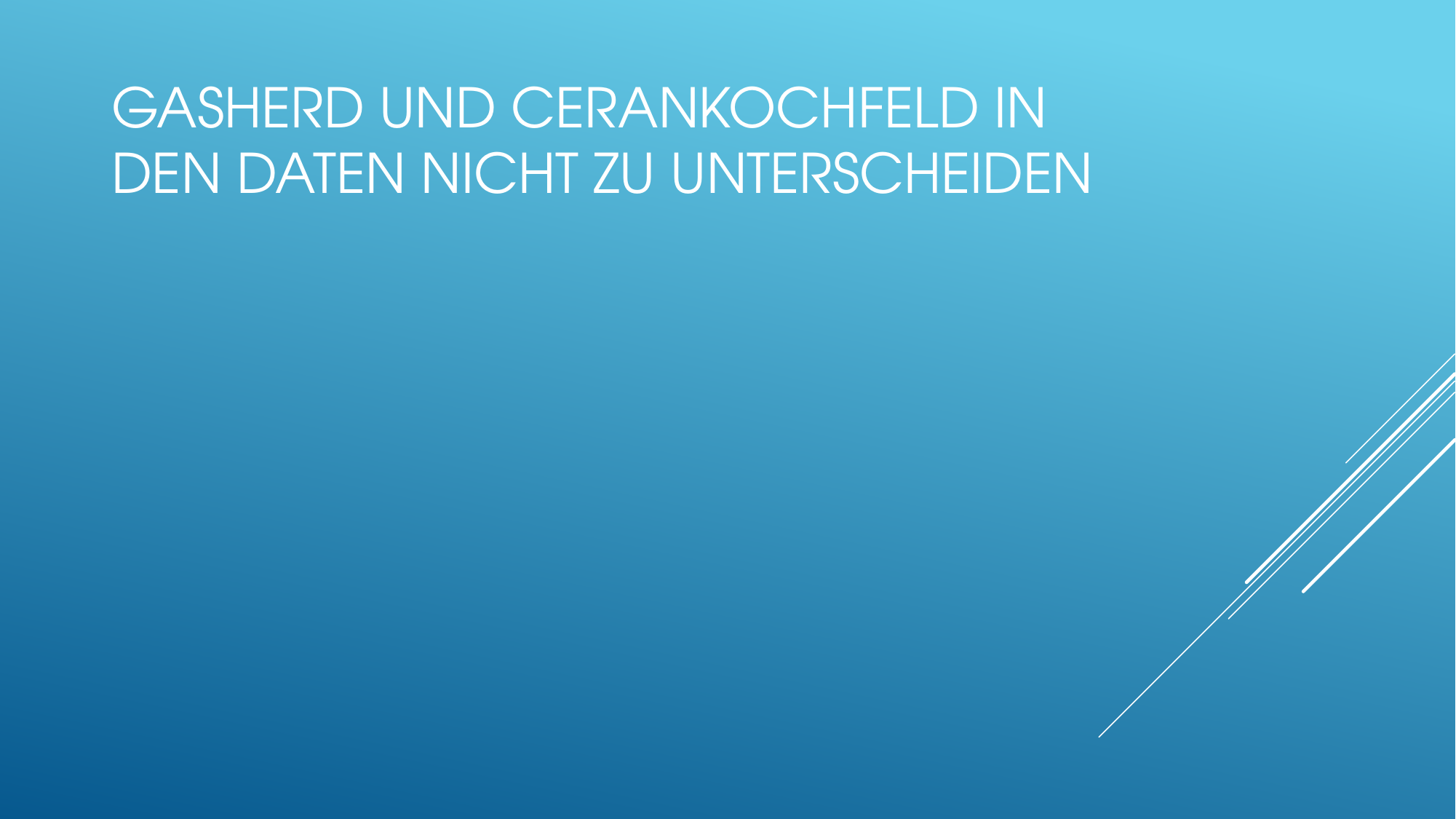

# Gasherd und Cerankochfeld in den Daten nicht zu unterscheiden